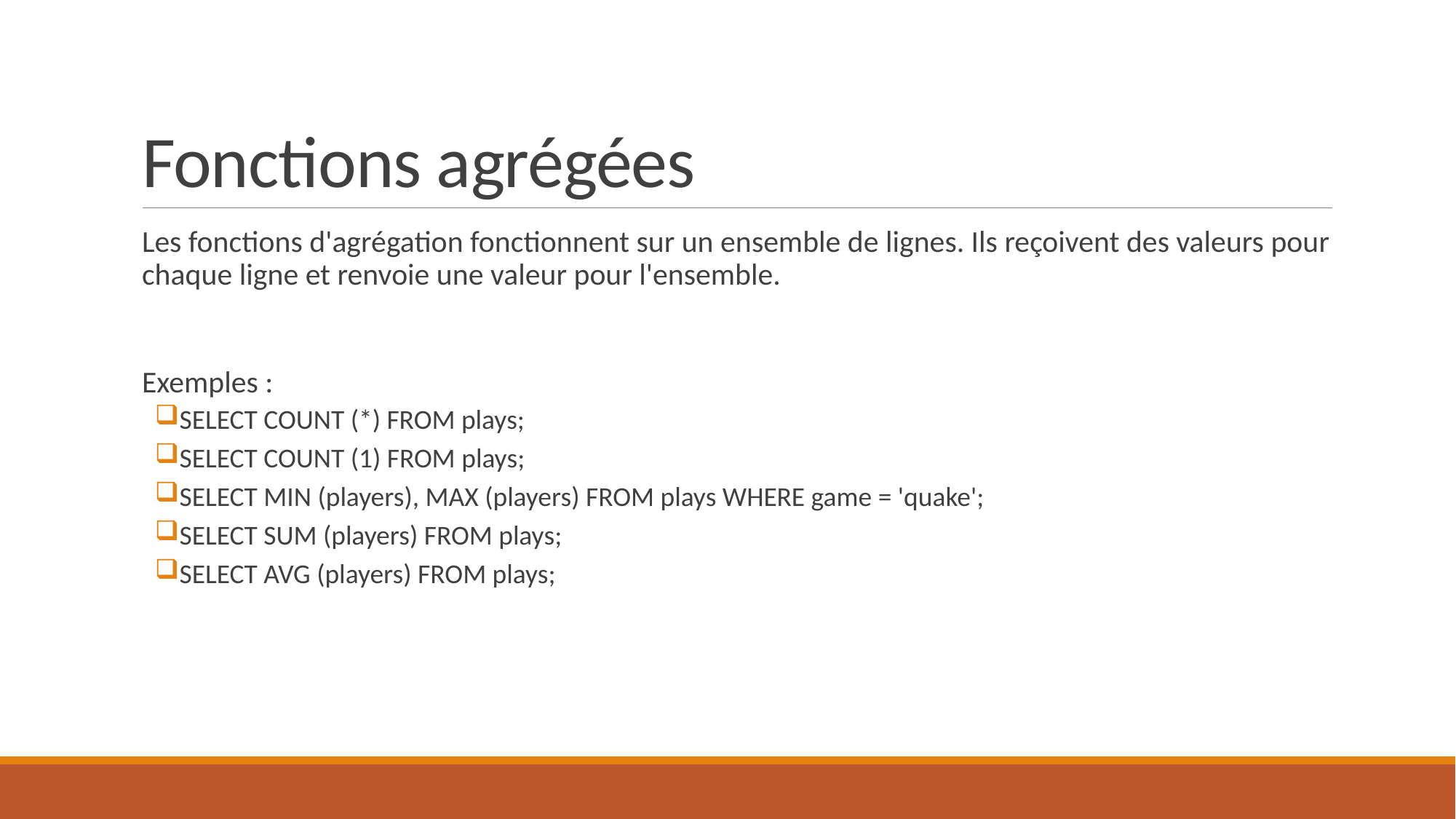

# Fonctions agrégées
Les fonctions d'agrégation fonctionnent sur un ensemble de lignes. Ils reçoivent des valeurs pour chaque ligne et renvoie une valeur pour l'ensemble.

Exemples :
SELECT COUNT (*) FROM plays;
SELECT COUNT (1) FROM plays;
SELECT MIN (players), MAX (players) FROM plays WHERE game = 'quake';
SELECT SUM (players) FROM plays;
SELECT AVG (players) FROM plays;